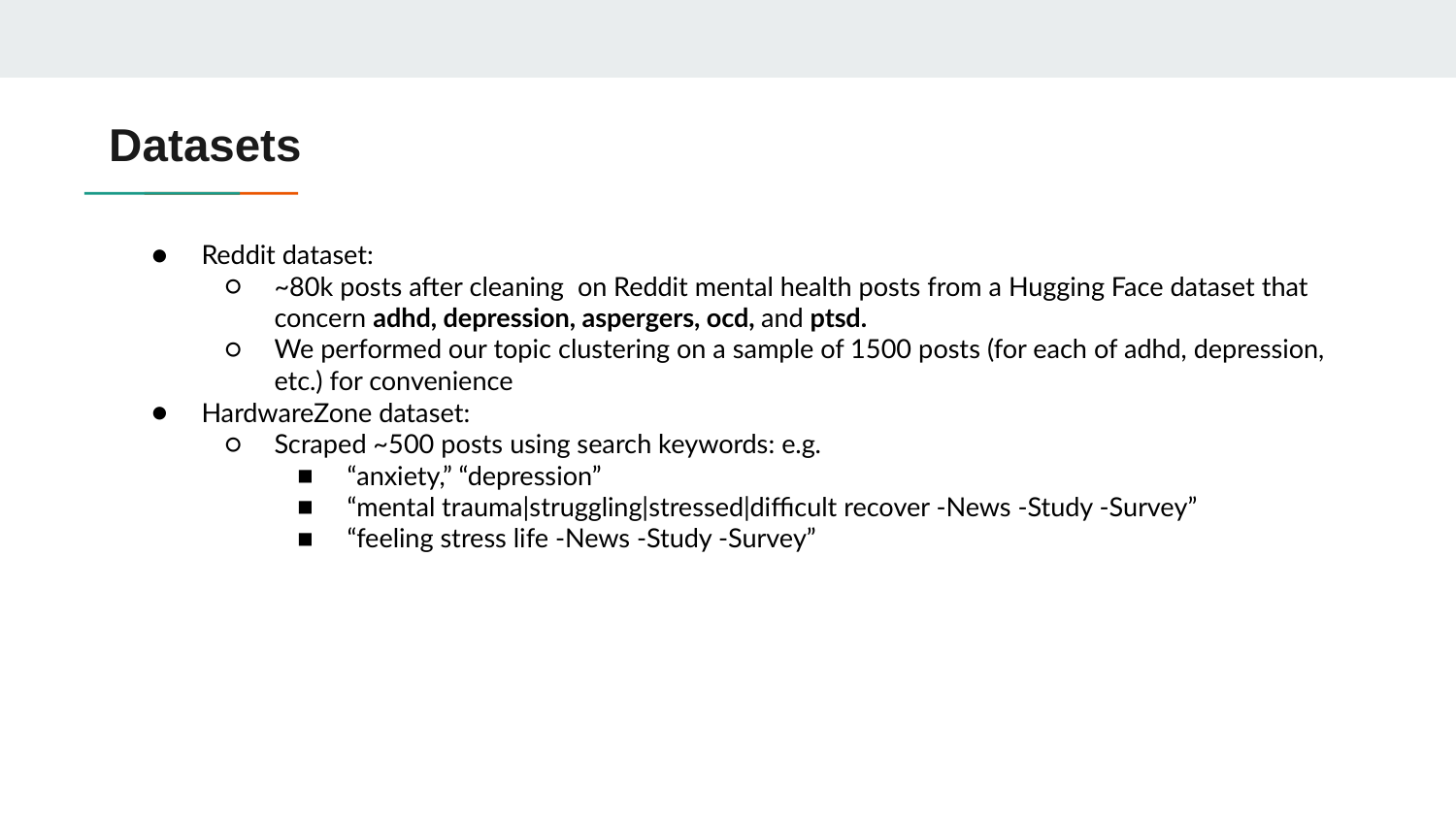

# Datasets
Reddit dataset:
~80k posts after cleaning  on Reddit mental health posts from a Hugging Face dataset that concern adhd, depression, aspergers, ocd, and ptsd.
We performed our topic clustering on a sample of 1500 posts (for each of adhd, depression, etc.) for convenience
HardwareZone dataset:
Scraped ~500 posts using search keywords: e.g.
“anxiety,” “depression”
“mental trauma|struggling|stressed|difficult recover -News -Study -Survey”
“feeling stress life -News -Study -Survey”